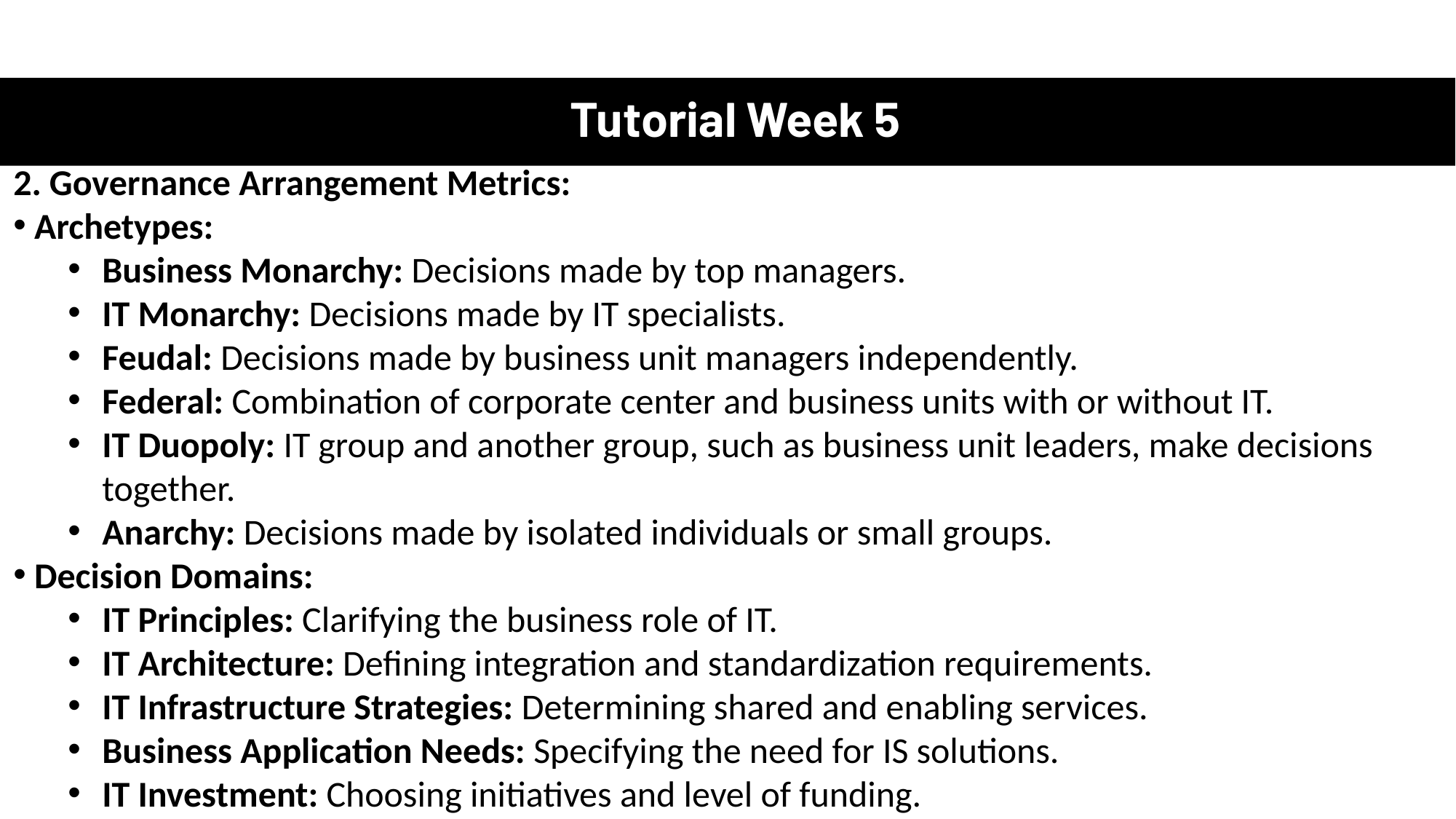

# Tutorial Week 5

2. Governance Arrangement Metrics:
 Archetypes:
Business Monarchy: Decisions made by top managers.
IT Monarchy: Decisions made by IT specialists.
Feudal: Decisions made by business unit managers independently.
Federal: Combination of corporate center and business units with or without IT.
IT Duopoly: IT group and another group, such as business unit leaders, make decisions together.
Anarchy: Decisions made by isolated individuals or small groups.
 Decision Domains:
IT Principles: Clarifying the business role of IT.
IT Architecture: Defining integration and standardization requirements.
IT Infrastructure Strategies: Determining shared and enabling services.
Business Application Needs: Specifying the need for IS solutions.
IT Investment: Choosing initiatives and level of funding.